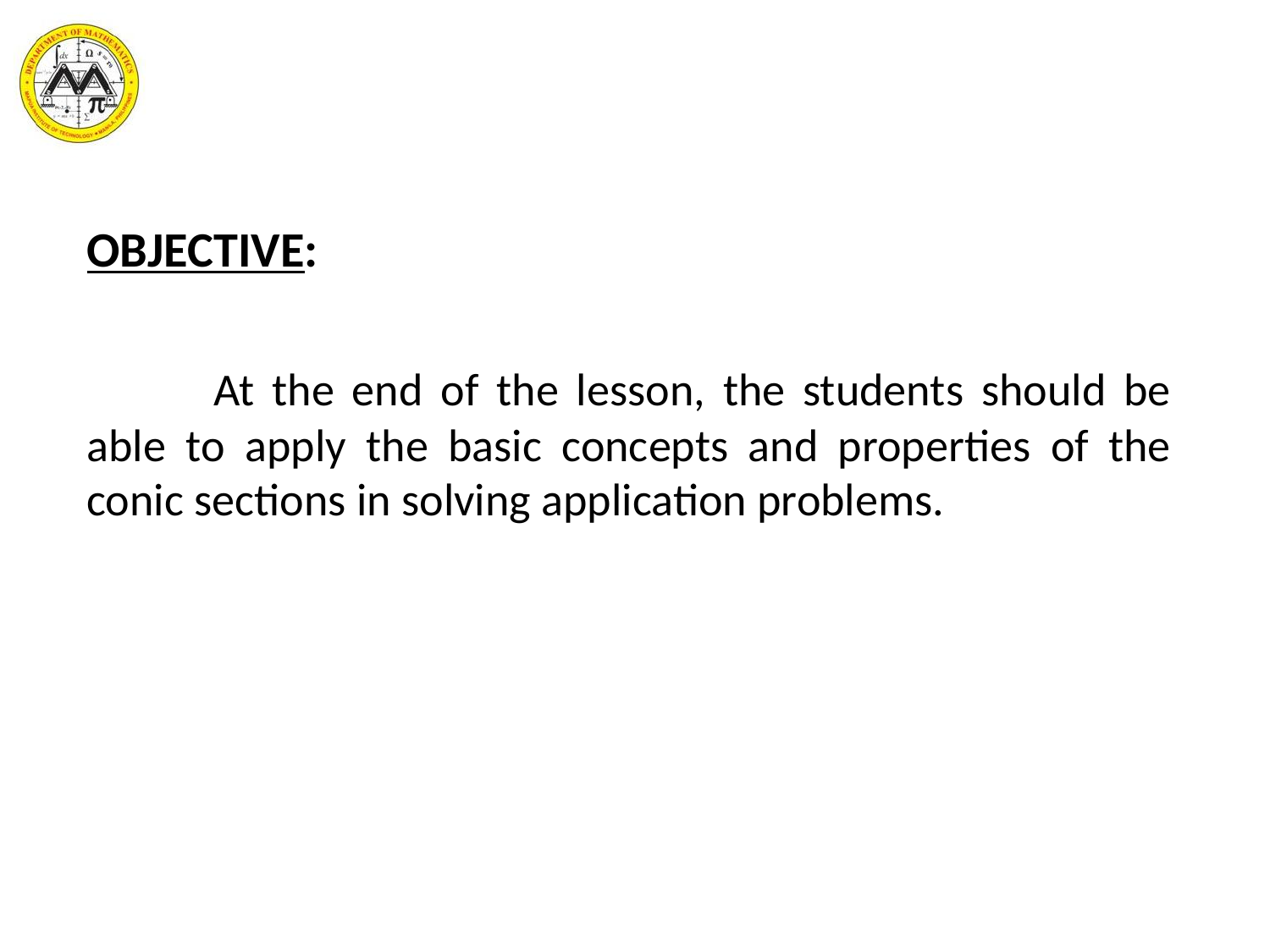

OBJECTIVE:

	At the end of the lesson, the students should be able to apply the basic concepts and properties of the conic sections in solving application problems.